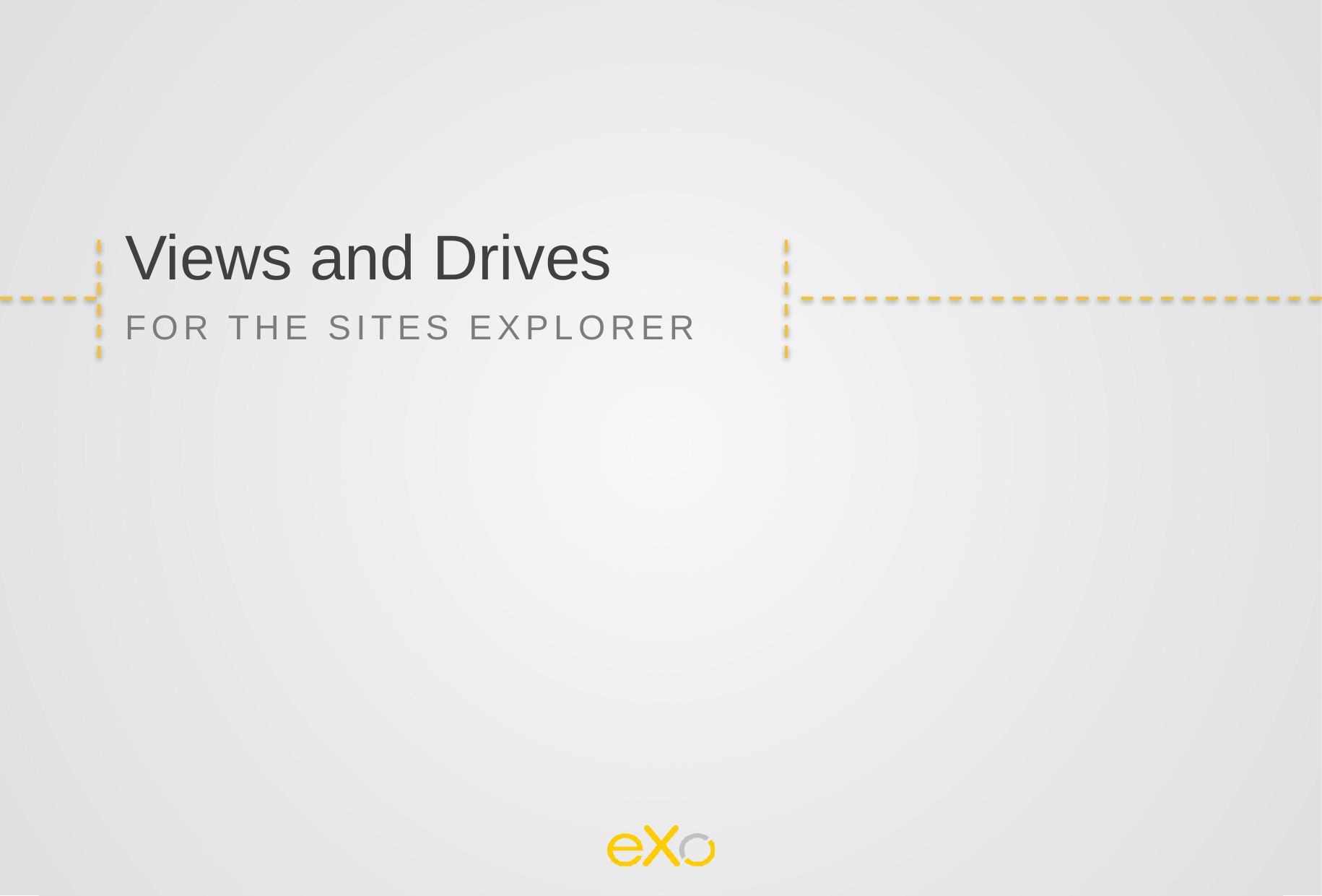

Views and Drives
For the Sites Explorer